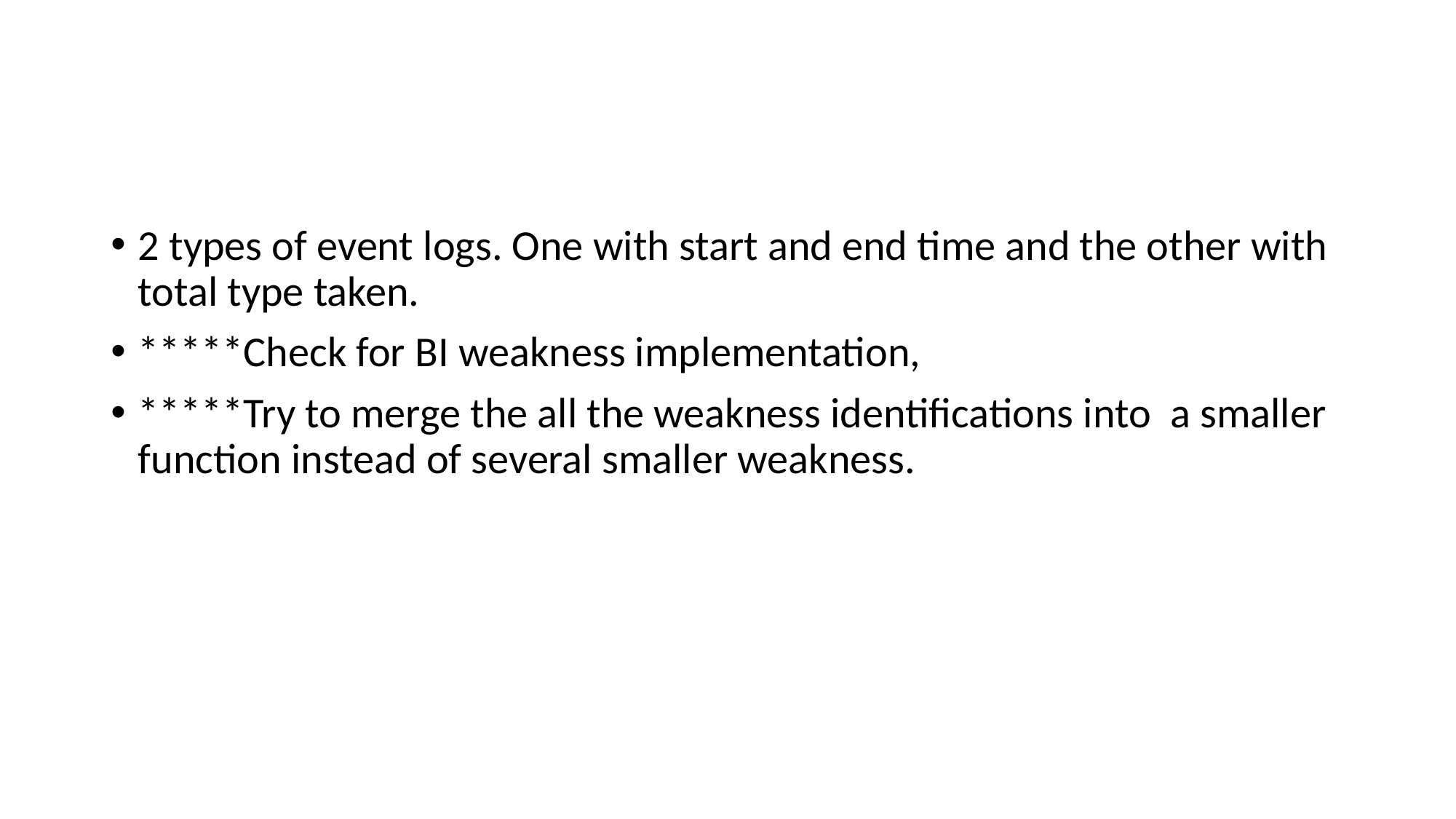

#
2 types of event logs. One with start and end time and the other with total type taken.
*****Check for BI weakness implementation,
*****Try to merge the all the weakness identifications into  a smaller function instead of several smaller weakness.